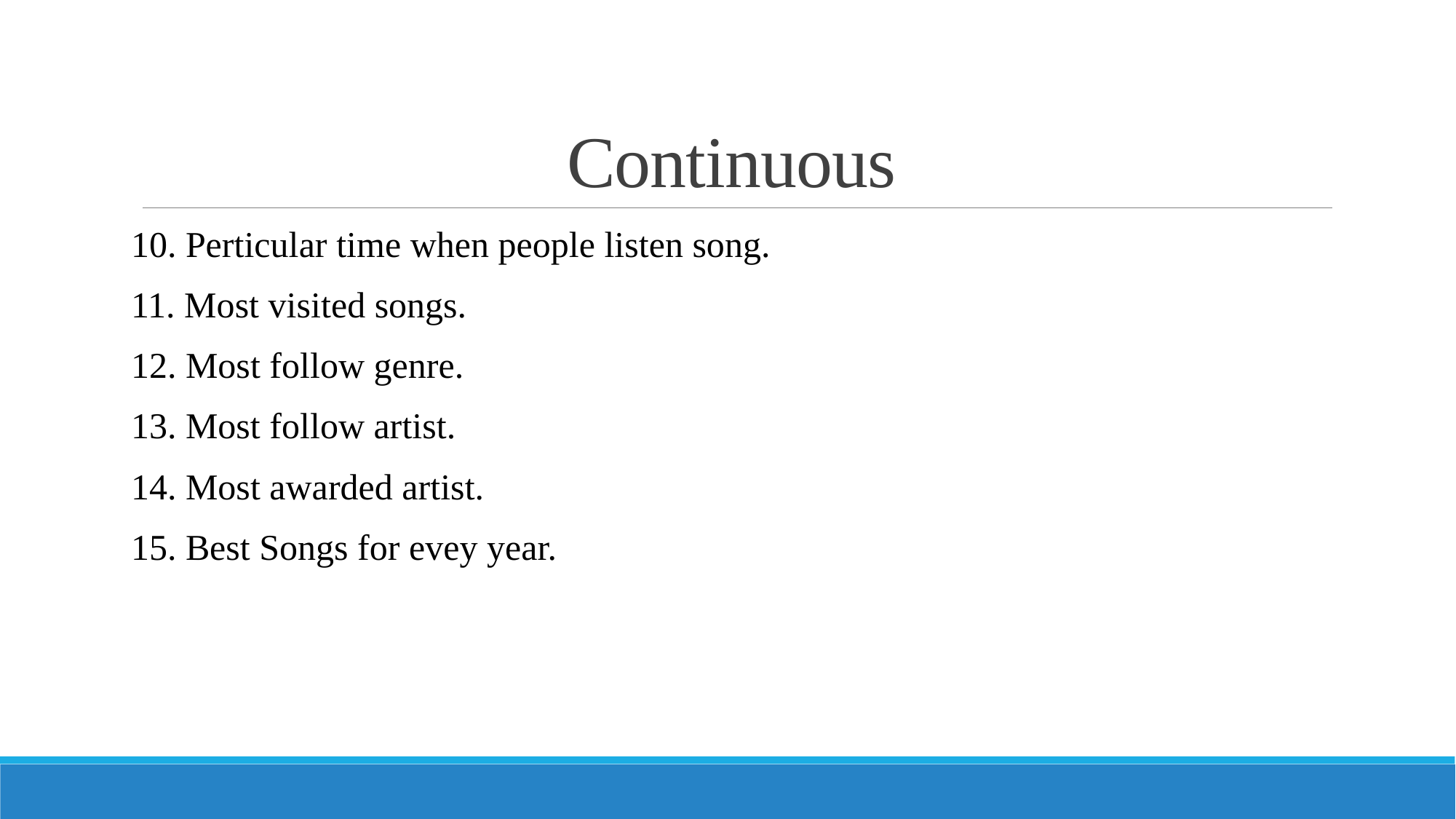

# Continuous
10. Perticular time when people listen song.
11. Most visited songs.
12. Most follow genre.
13. Most follow artist.
14. Most awarded artist.
15. Best Songs for evey year.